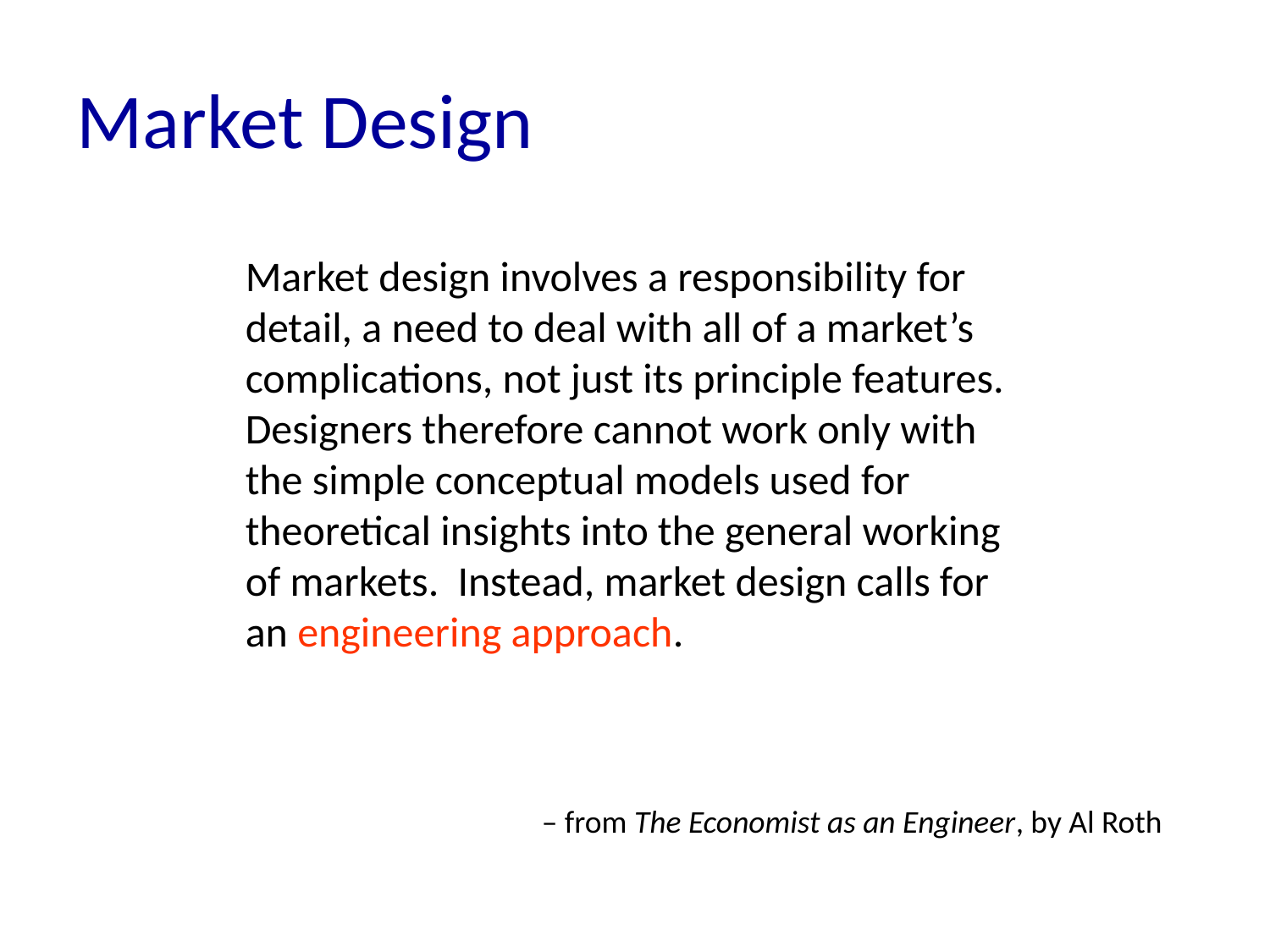

# Market Design
Market design involves a responsibility for detail, a need to deal with all of a market’s complications, not just its principle features. Designers therefore cannot work only with the simple conceptual models used for theoretical insights into the general working of markets.  Instead, market design calls for an engineering approach.

– from The Economist as an Engineer, by Al Roth